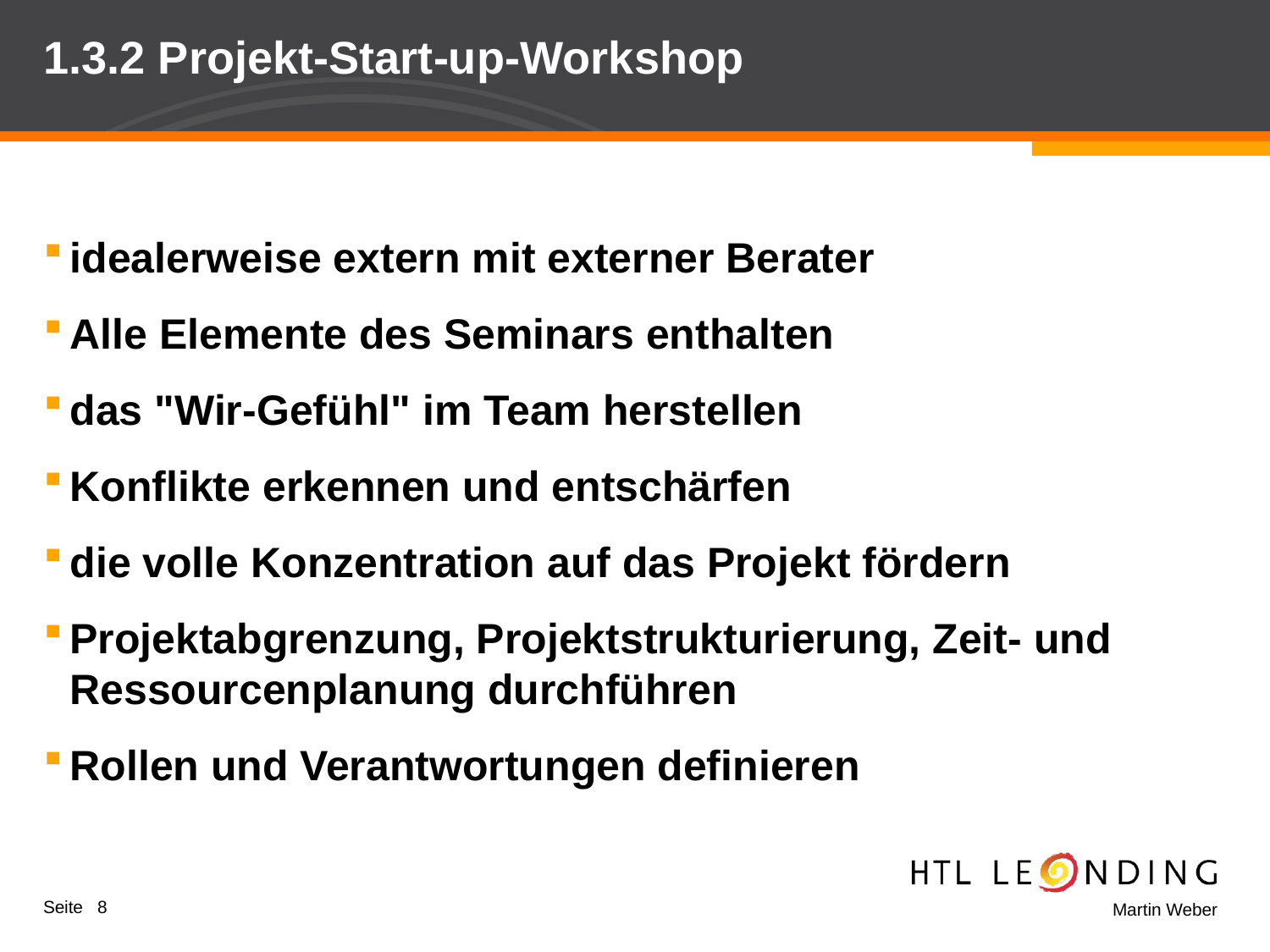

# 1.3.2 Projekt-Start-up-Workshop
idealerweise extern mit externer Berater
Alle Elemente des Seminars enthalten
das "Wir-Gefühl" im Team herstellen
Konflikte erkennen und entschärfen
die volle Konzentration auf das Projekt fördern
Projektabgrenzung, Projektstrukturierung, Zeit- und Ressourcenplanung durchführen
Rollen und Verantwortungen definieren
Seite   8